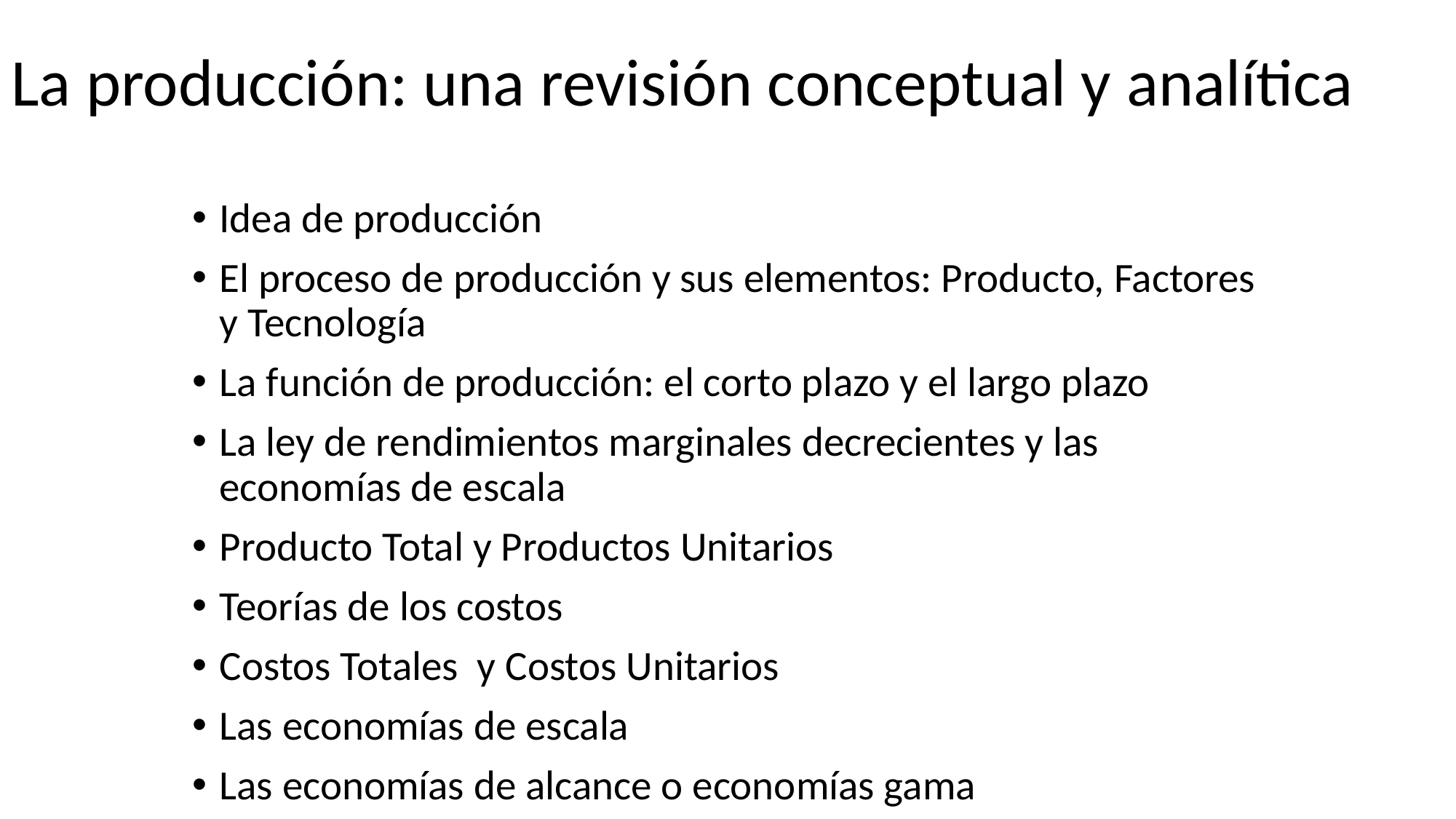

# La producción: una revisión conceptual y analítica
Idea de producción
El proceso de producción y sus elementos: Producto, Factores y Tecnología
La función de producción: el corto plazo y el largo plazo
La ley de rendimientos marginales decrecientes y las economías de escala
Producto Total y Productos Unitarios
Teorías de los costos
Costos Totales  y Costos Unitarios
Las economías de escala
Las economías de alcance o economías gama